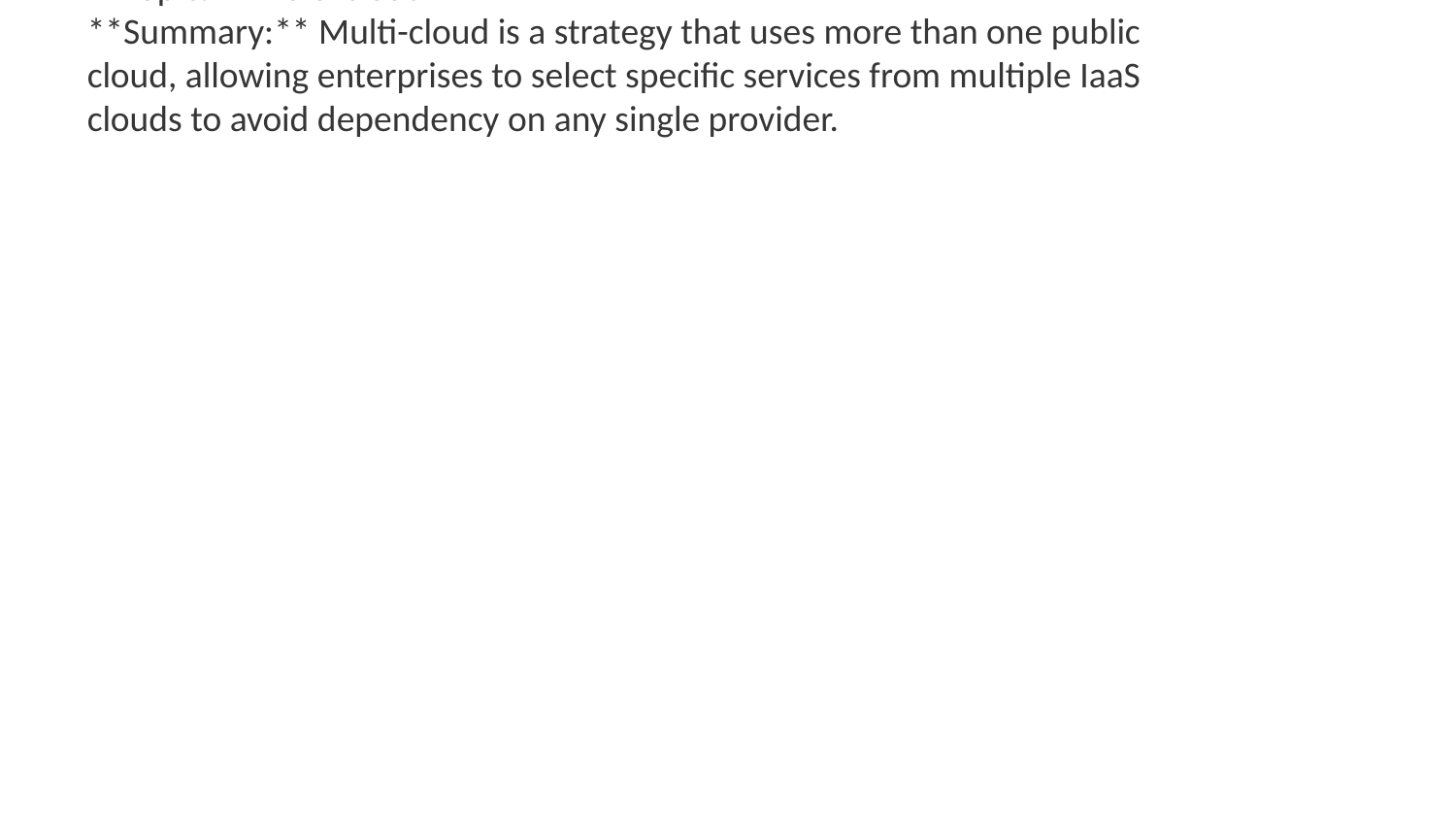

**Topic:** Multi-cloud
**Summary:** Multi-cloud is a strategy that uses more than one public cloud, allowing enterprises to select specific services from multiple IaaS clouds to avoid dependency on any single provider.